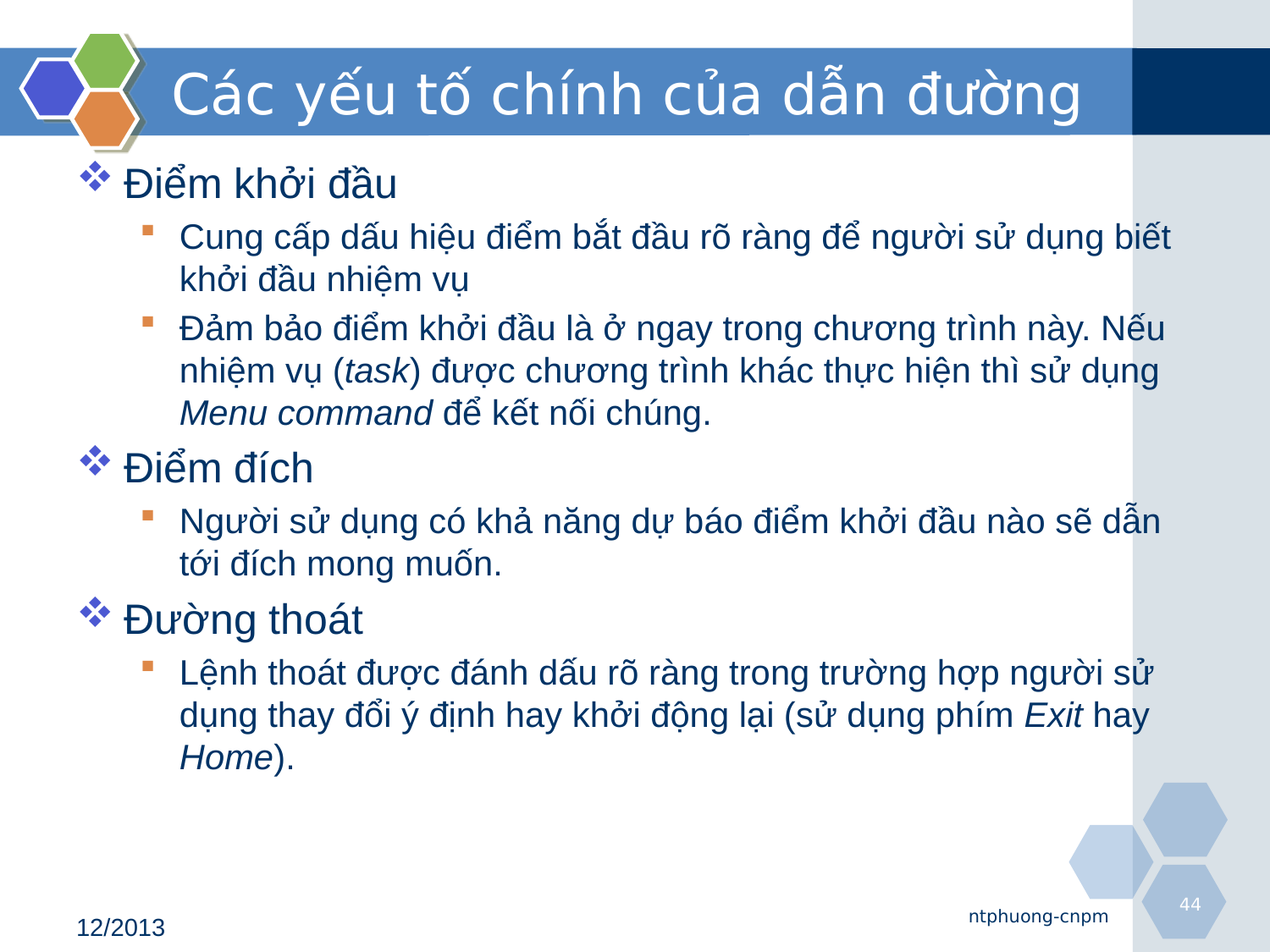

# Các yếu tố chính của dẫn đường
Điểm khởi đầu
Cung cấp dấu hiệu điểm bắt đầu rõ ràng để người sử dụng biết khởi đầu nhiệm vụ
Đảm bảo điểm khởi đầu là ở ngay trong chương trình này. Nếu nhiệm vụ (task) được chương trình khác thực hiện thì sử dụng Menu command để kết nối chúng.
Điểm đích
Người sử dụng có khả năng dự báo điểm khởi đầu nào sẽ dẫn tới đích mong muốn.
Đường thoát
Lệnh thoát được đánh dấu rõ ràng trong trường hợp người sử dụng thay đổi ý định hay khởi động lại (sử dụng phím Exit hay Home).

44
ntphuong-cnpm
12/2013